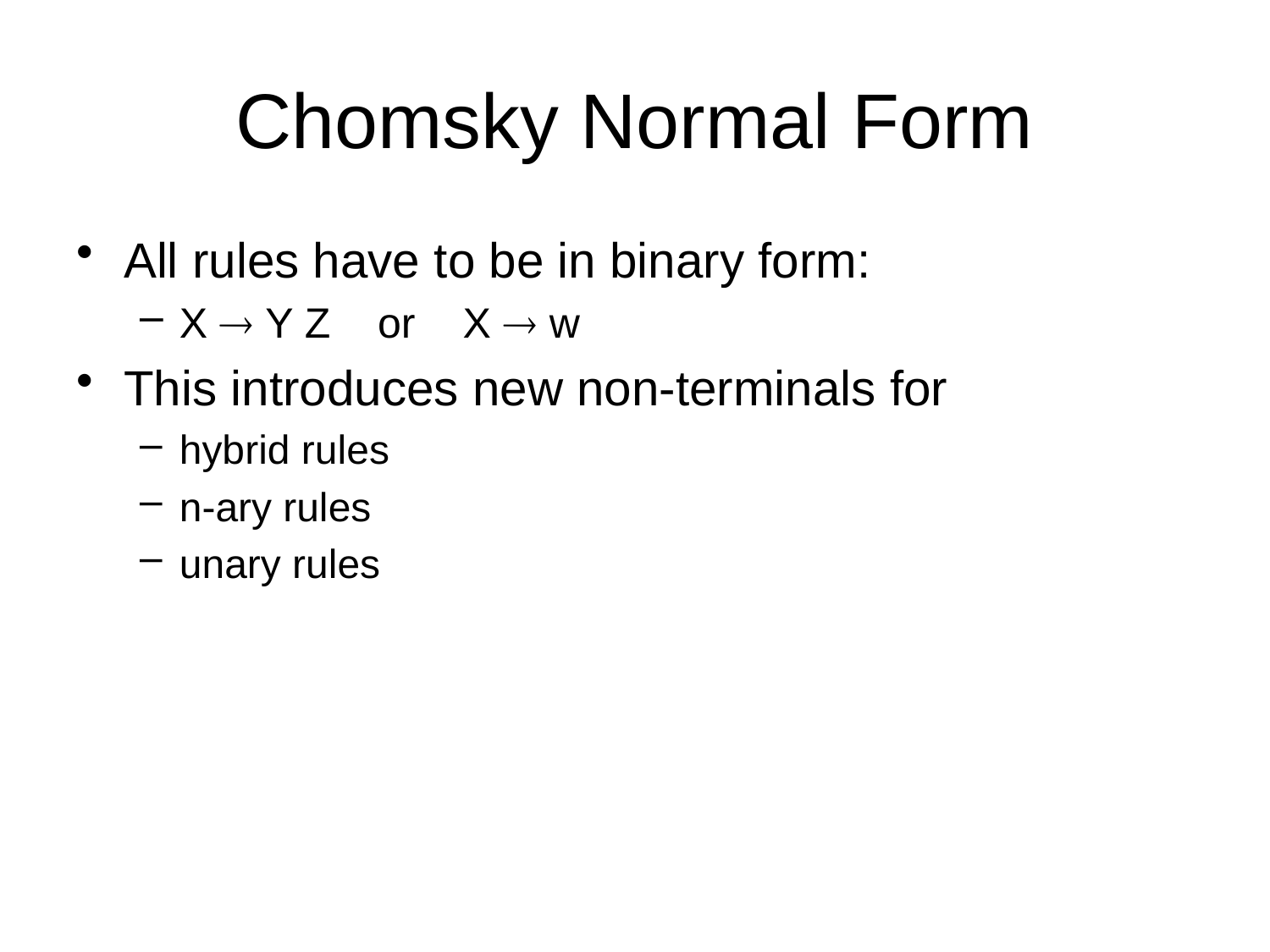

# Chomsky Normal Form
All rules have to be in binary form:
X → Y Z    or    X → w
This introduces new non-terminals for
hybrid rules
n-ary rules
unary rules